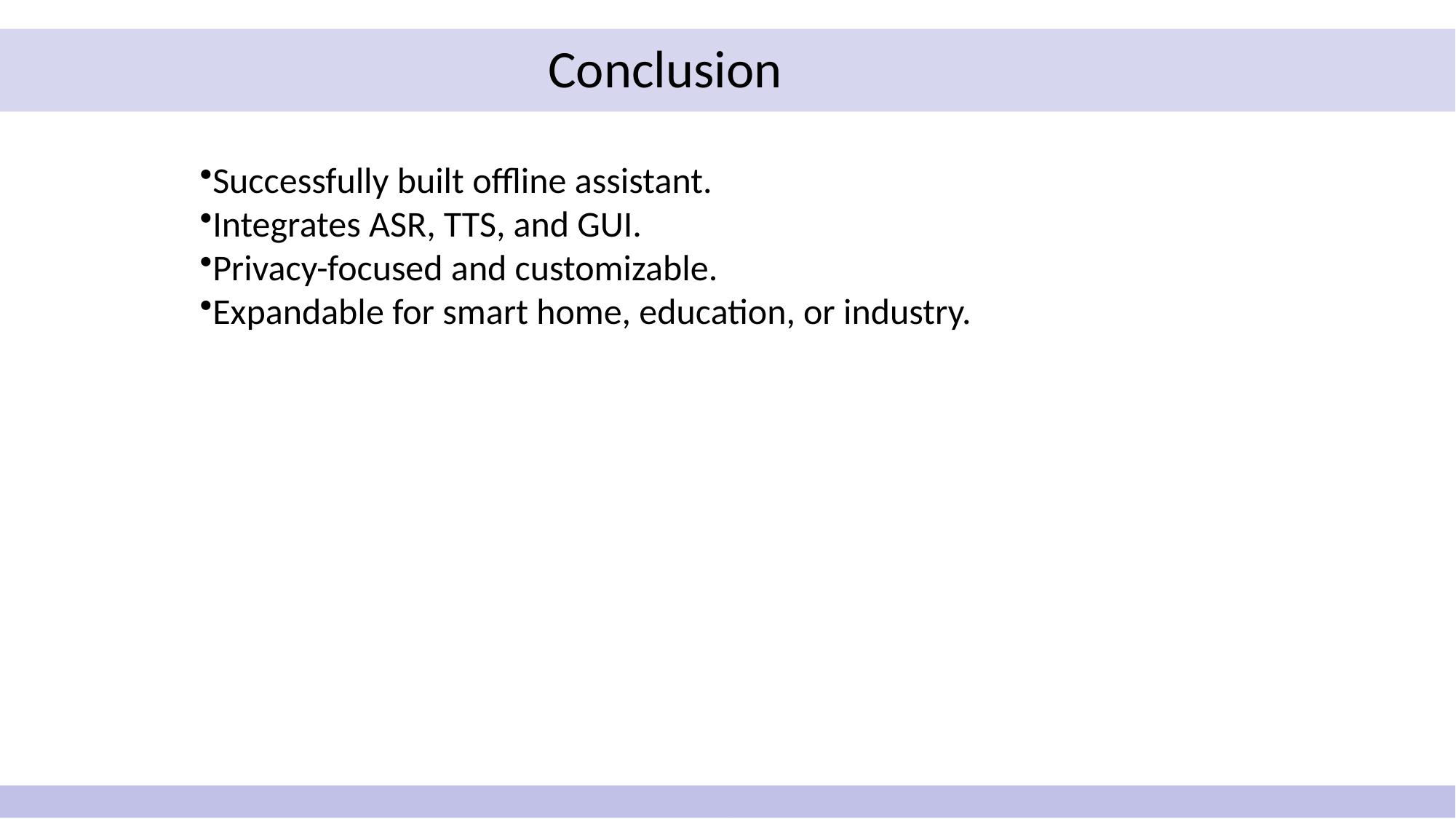

# Conclusion
Successfully built offline assistant.
Integrates ASR, TTS, and GUI.
Privacy-focused and customizable.
Expandable for smart home, education, or industry.